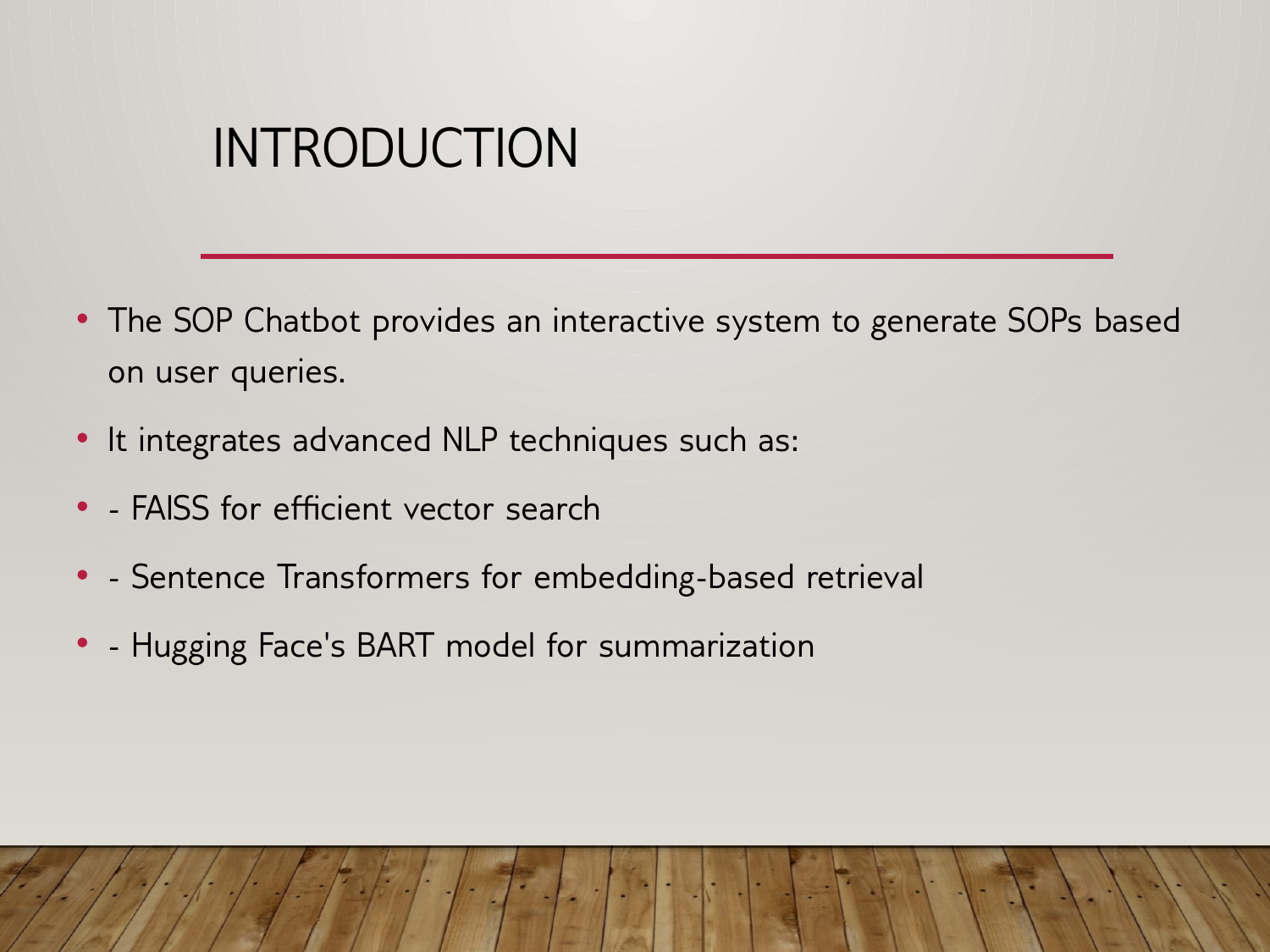

# Introduction

The SOP Chatbot provides an interactive system to generate SOPs based on user queries.
It integrates advanced NLP techniques such as:
- FAISS for efficient vector search
- Sentence Transformers for embedding-based retrieval
- Hugging Face's BART model for summarization